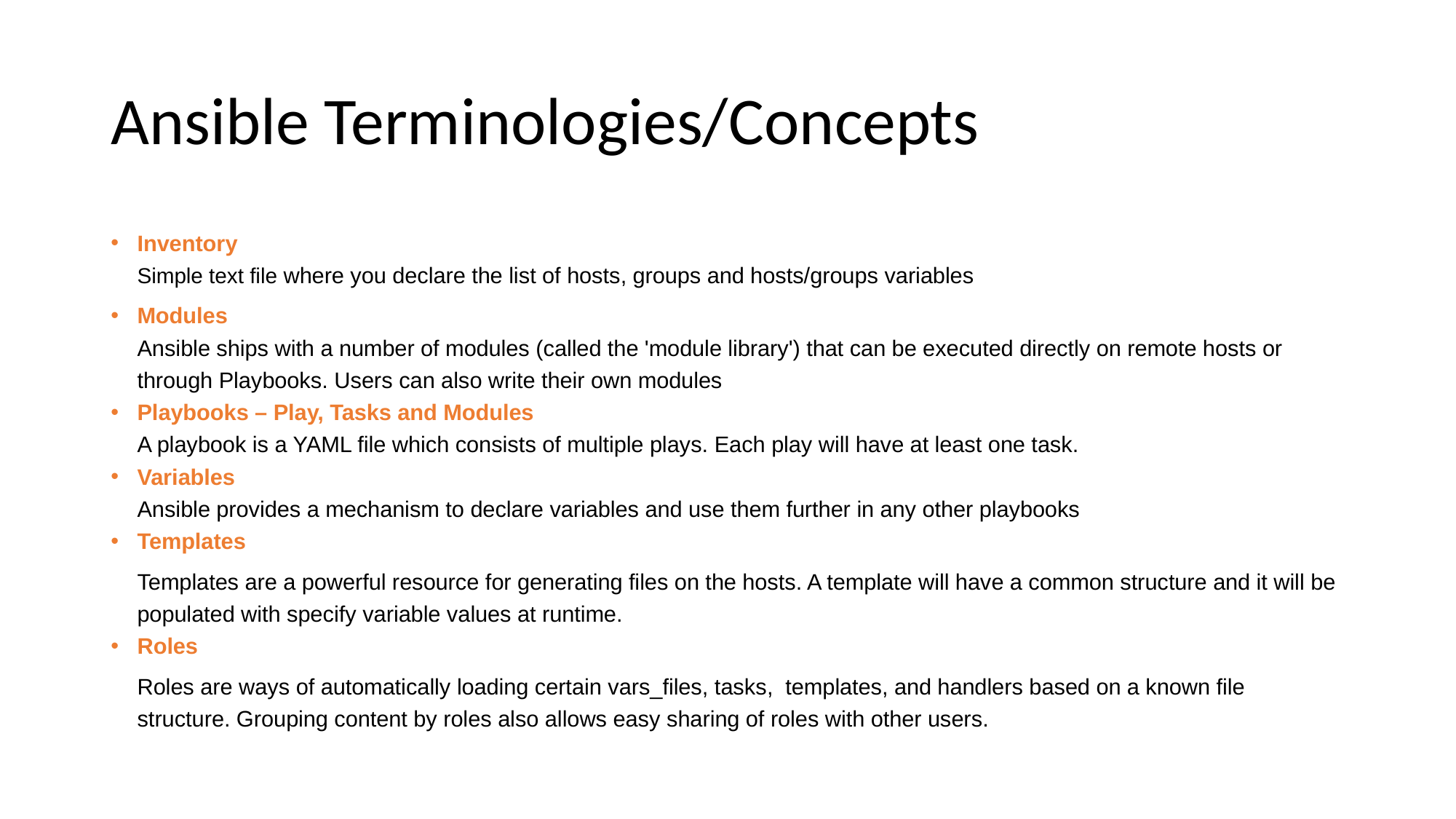

# Ansible Terminologies/Concepts
Inventory
Simple text file where you declare the list of hosts, groups and hosts/groups variables
Modules
Ansible ships with a number of modules (called the 'module library') that can be executed directly on remote hosts or through Playbooks. Users can also write their own modules
Playbooks – Play, Tasks and Modules
	A playbook is a YAML file which consists of multiple plays. Each play will have at least one task.
Variables
	Ansible provides a mechanism to declare variables and use them further in any other playbooks
Templates
	Templates are a powerful resource for generating files on the hosts. A template will have a common structure and it will be populated with specify variable values at runtime.
Roles
	Roles are ways of automatically loading certain vars_files, tasks,  templates, and handlers based on a known file structure. Grouping content by roles also allows easy sharing of roles with other users.